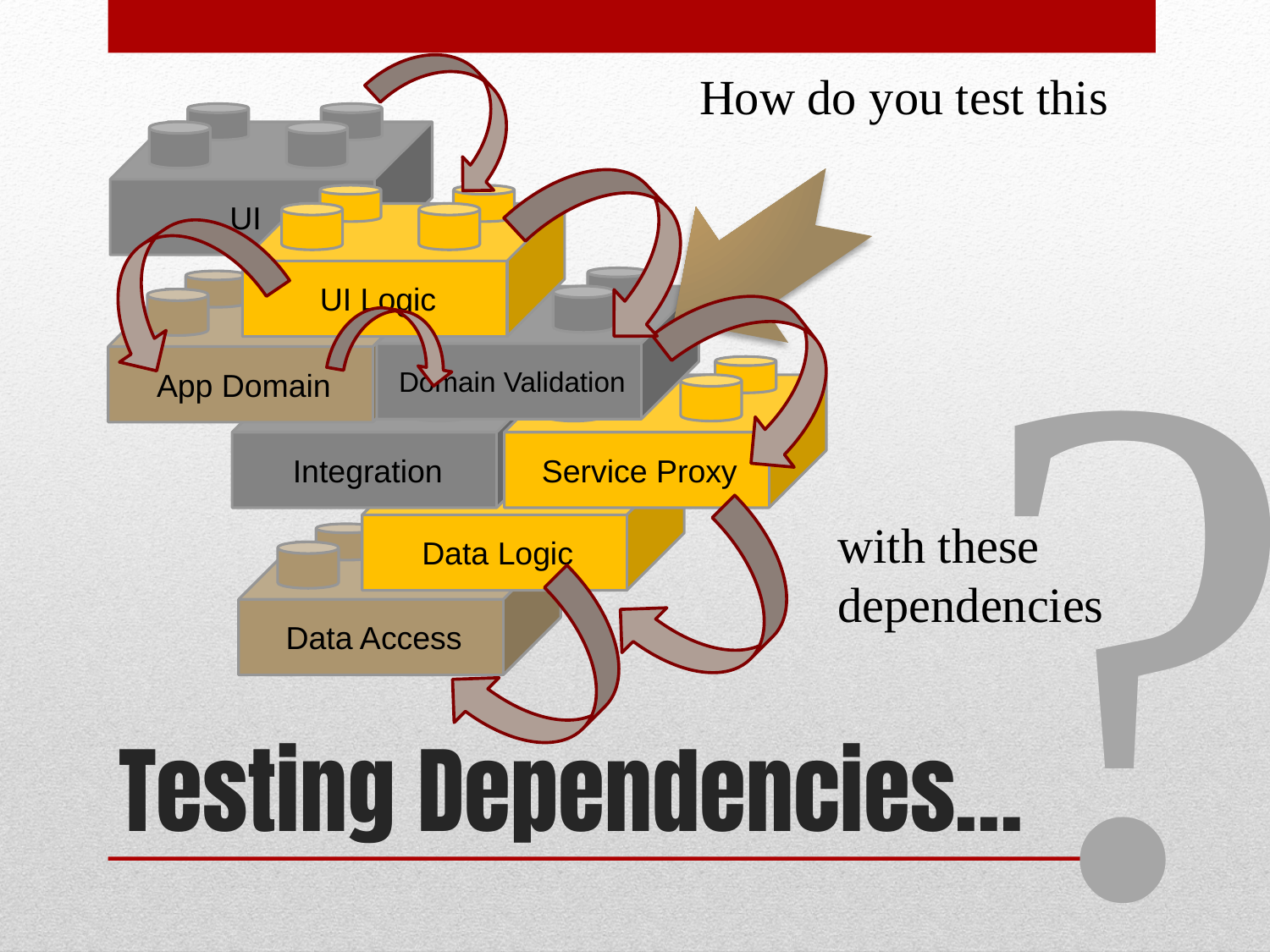

How do you test this

UI

?

UI Logic

Domain Validation

App Domain

Service Proxy

Integration

Data Logic

with these
dependencies

Data Access

# Testing Dependencies…